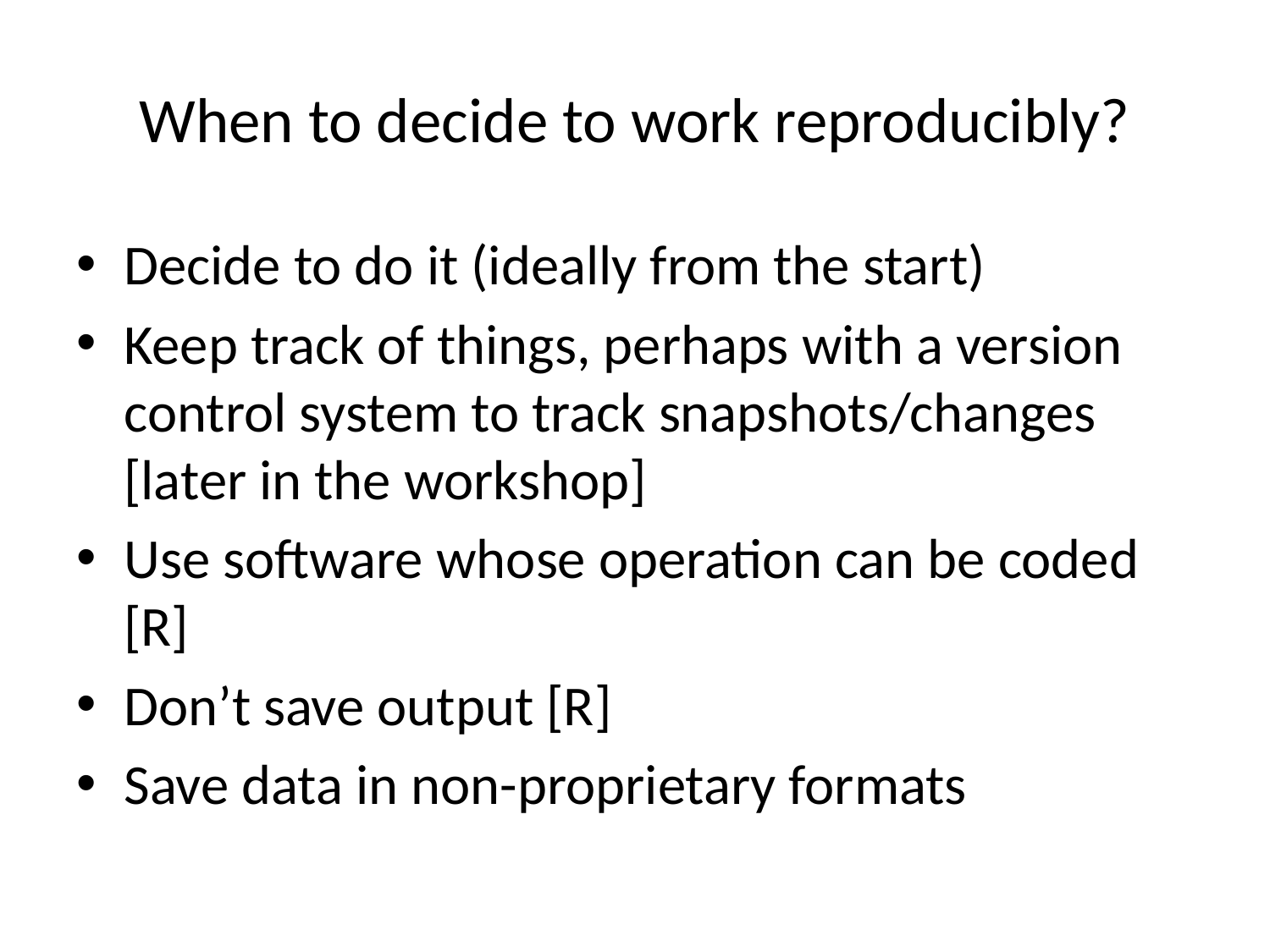

# When to decide to work reproducibly?
Decide to do it (ideally from the start)
Keep track of things, perhaps with a version control system to track snapshots/changes [later in the workshop]
Use software whose operation can be coded [R]
Don’t save output [R]
Save data in non-proprietary formats